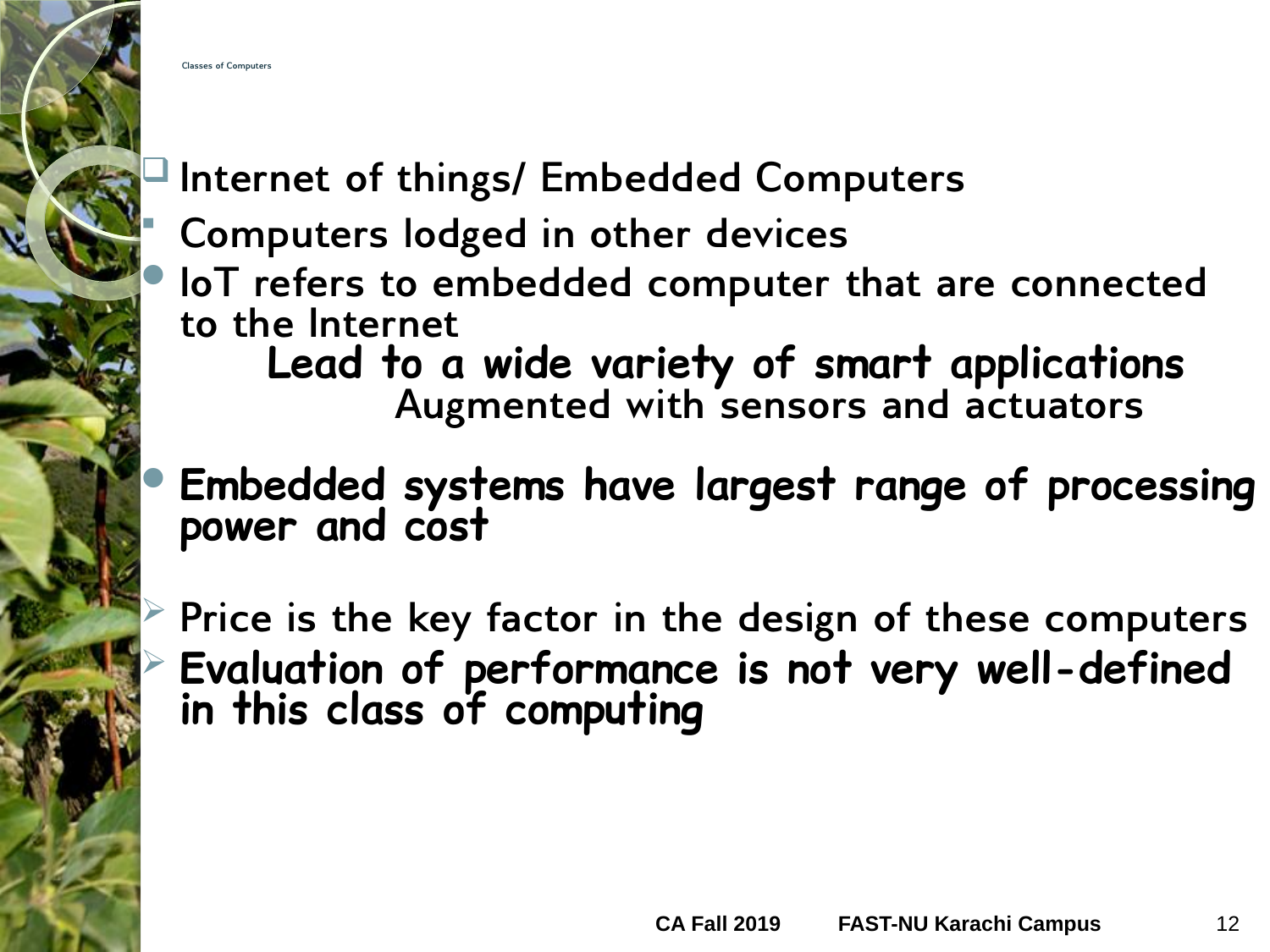

# Classes of Computers
Internet of things/ Embedded Computers
Computers lodged in other devices

IoT refers to embedded computer that are connected to the Internet
	Lead to a wide variety of smart applications
		Augmented with sensors and actuators

Embedded systems have largest range of processing power and cost

Price is the key factor in the design of these computers
Evaluation of performance is not very well-defined in this class of computing

CA Fall 2019
12
FAST-NU Karachi Campus